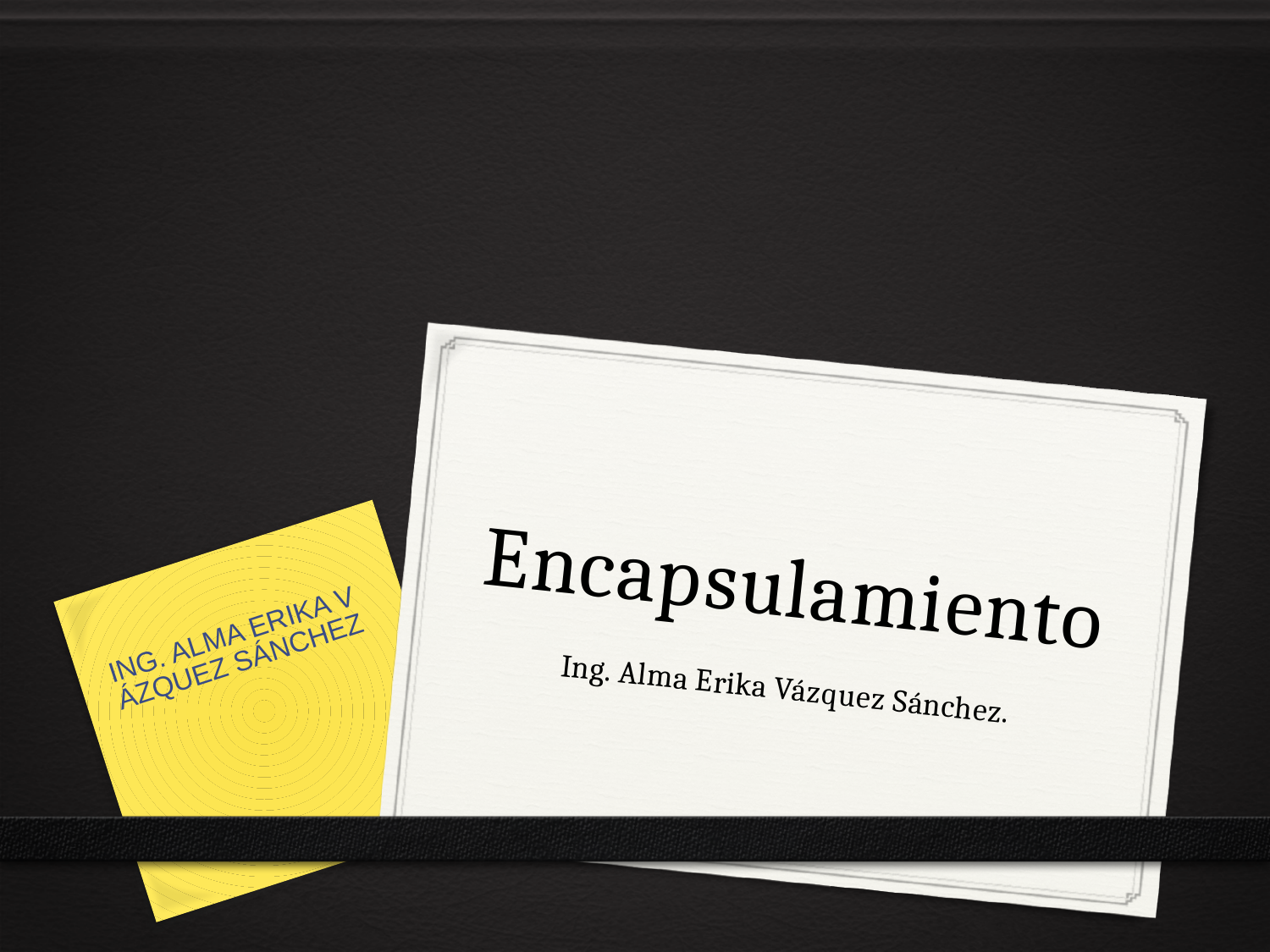

# Encapsulamiento
ING. ALMA ERIKA VÁZQUEZ SÁNCHEZ
Ing. Alma Erika Vázquez Sánchez.